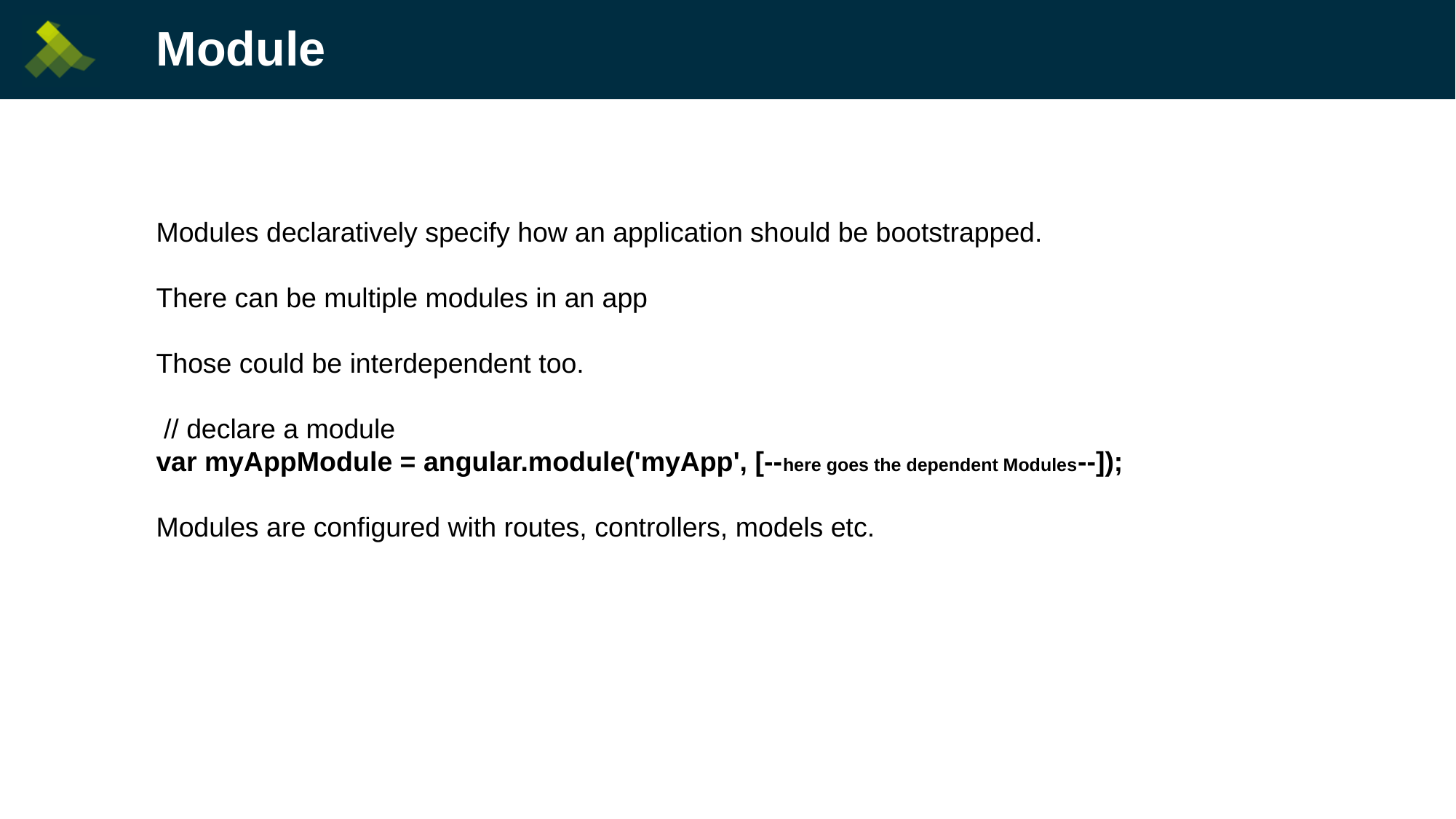

# Module
Modules declaratively specify how an application should be bootstrapped.

There can be multiple modules in an app

Those could be interdependent too.

 // declare a module
var myAppModule = angular.module('myApp', [--here goes the dependent Modules--]);

Modules are configured with routes, controllers, models etc.